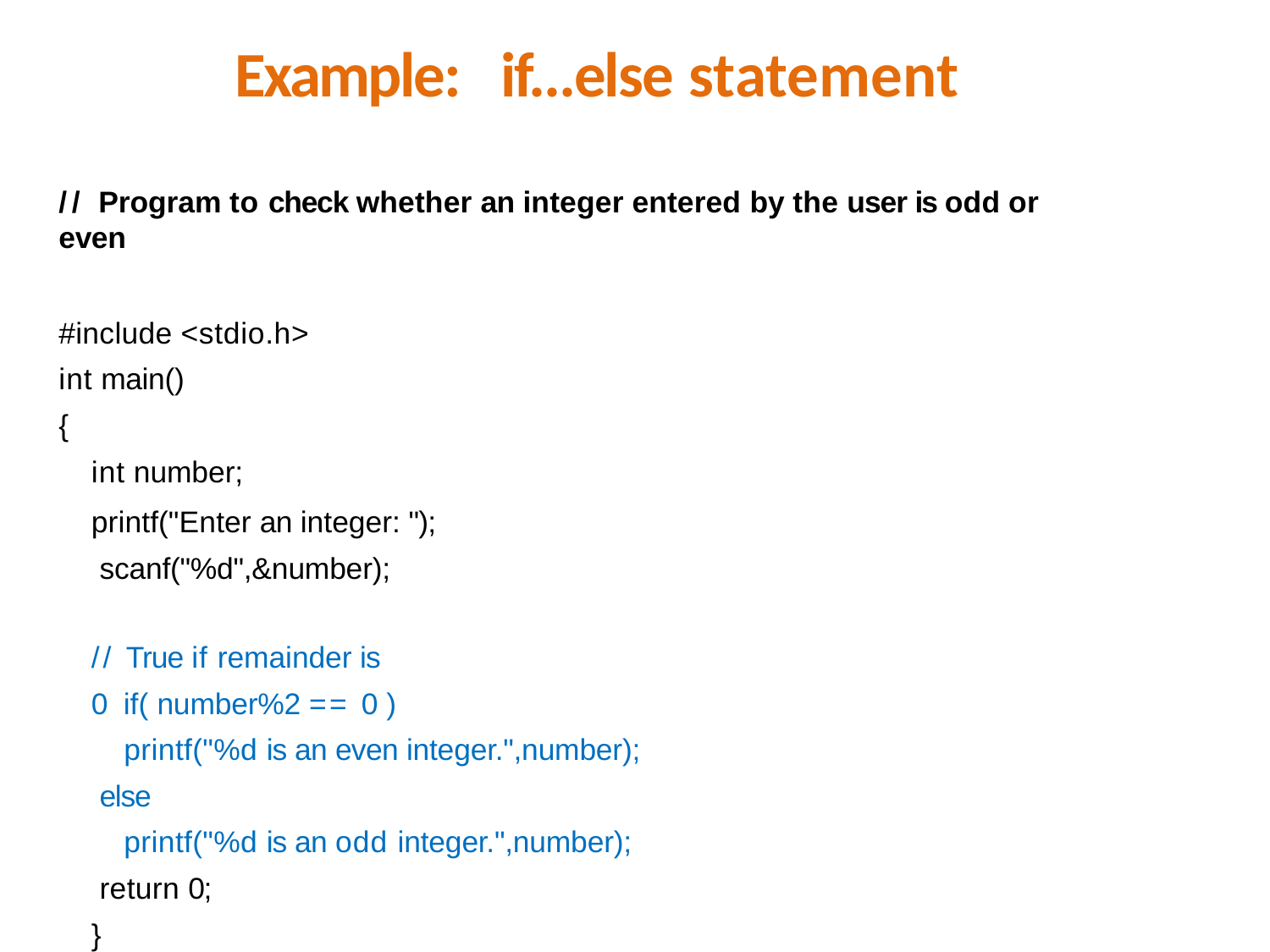

# Example:   if...else statement
// Program to check whether an integer entered by the user is odd or even

#include <stdio.h>
int main()
{
int number;
printf("Enter an integer: ");  scanf("%d",&number);
// True if remainder is 0  if( number%2 == 0 )
printf("%d is an even integer.",number);  else
printf("%d is an odd integer.",number);  return 0;
}